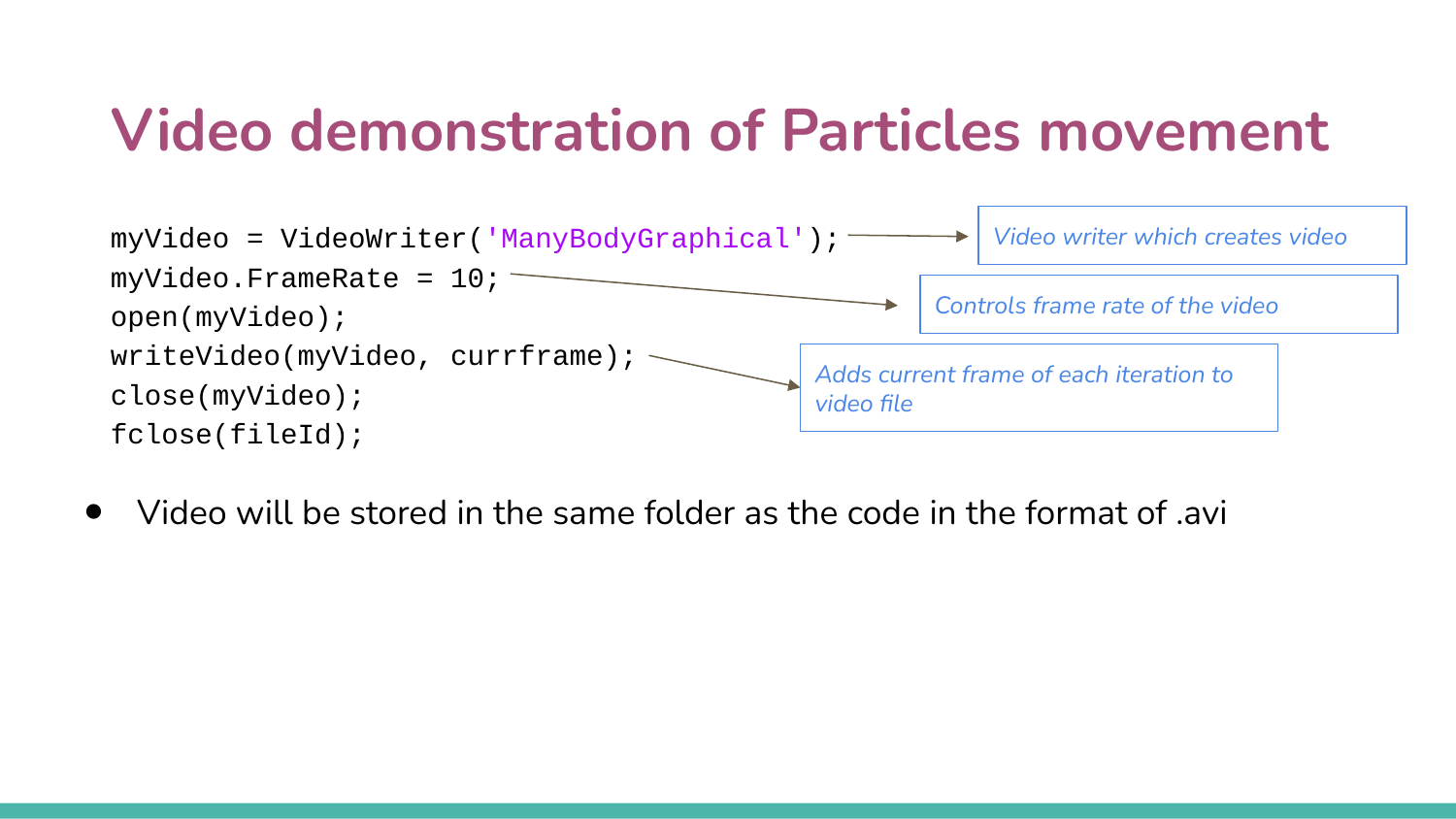

# Video demonstration of Particles movement
myVideo = VideoWriter('ManyBodyGraphical');
myVideo.FrameRate = 10;
open(myVideo);
writeVideo(myVideo, currframe);
close(myVideo);
fclose(fileId);

Video will be stored in the same folder as the code in the format of .avi

Video writer which creates video
Controls frame rate of the video
Adds current frame of each iteration to video file